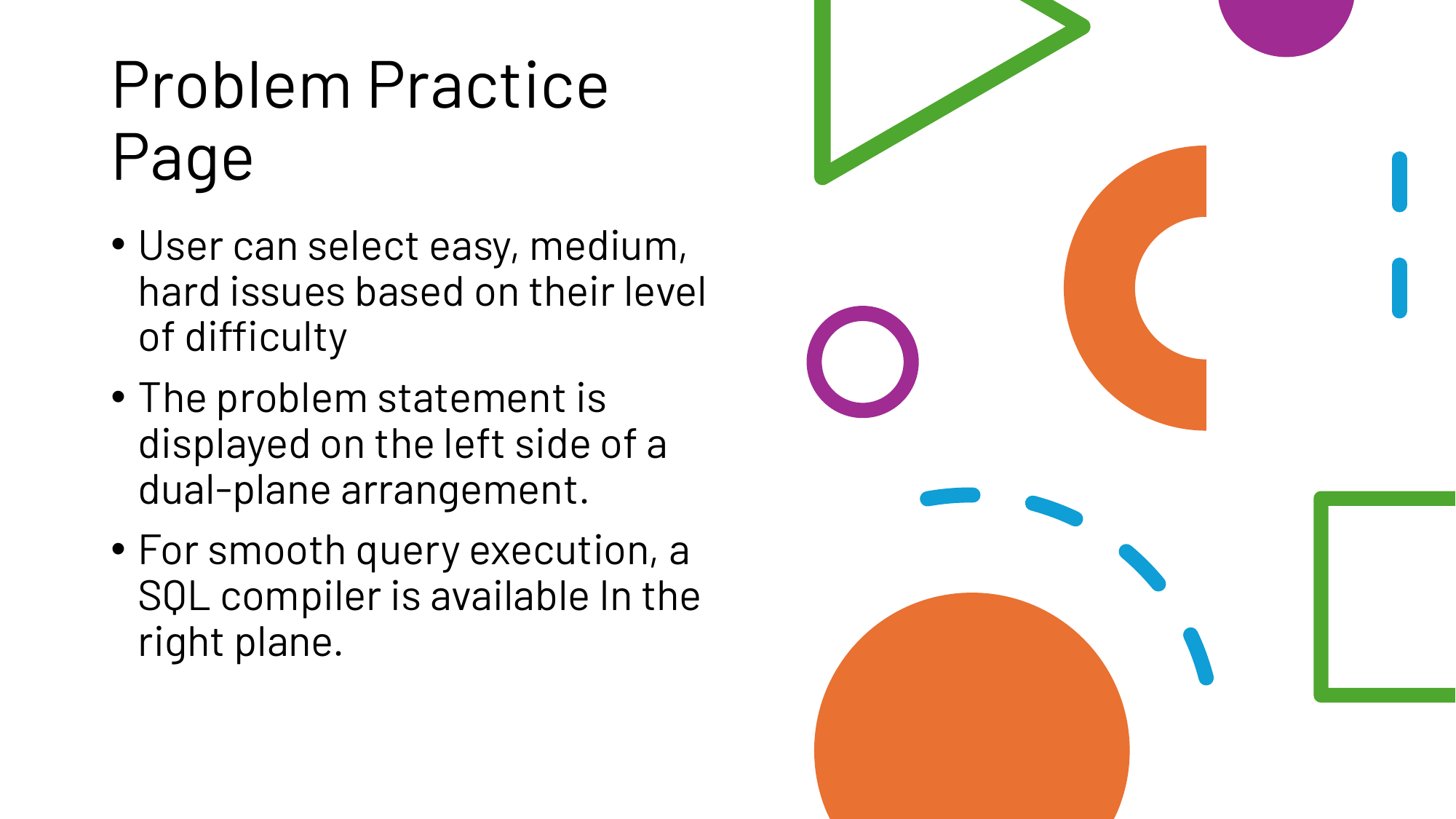

# Problem Practice Page

User can select easy, medium, hard issues based on their level of difficulty
The problem statement is displayed on the left side of a dual-plane arrangement.
For smooth query execution, a SQL compiler is available In the right plane.